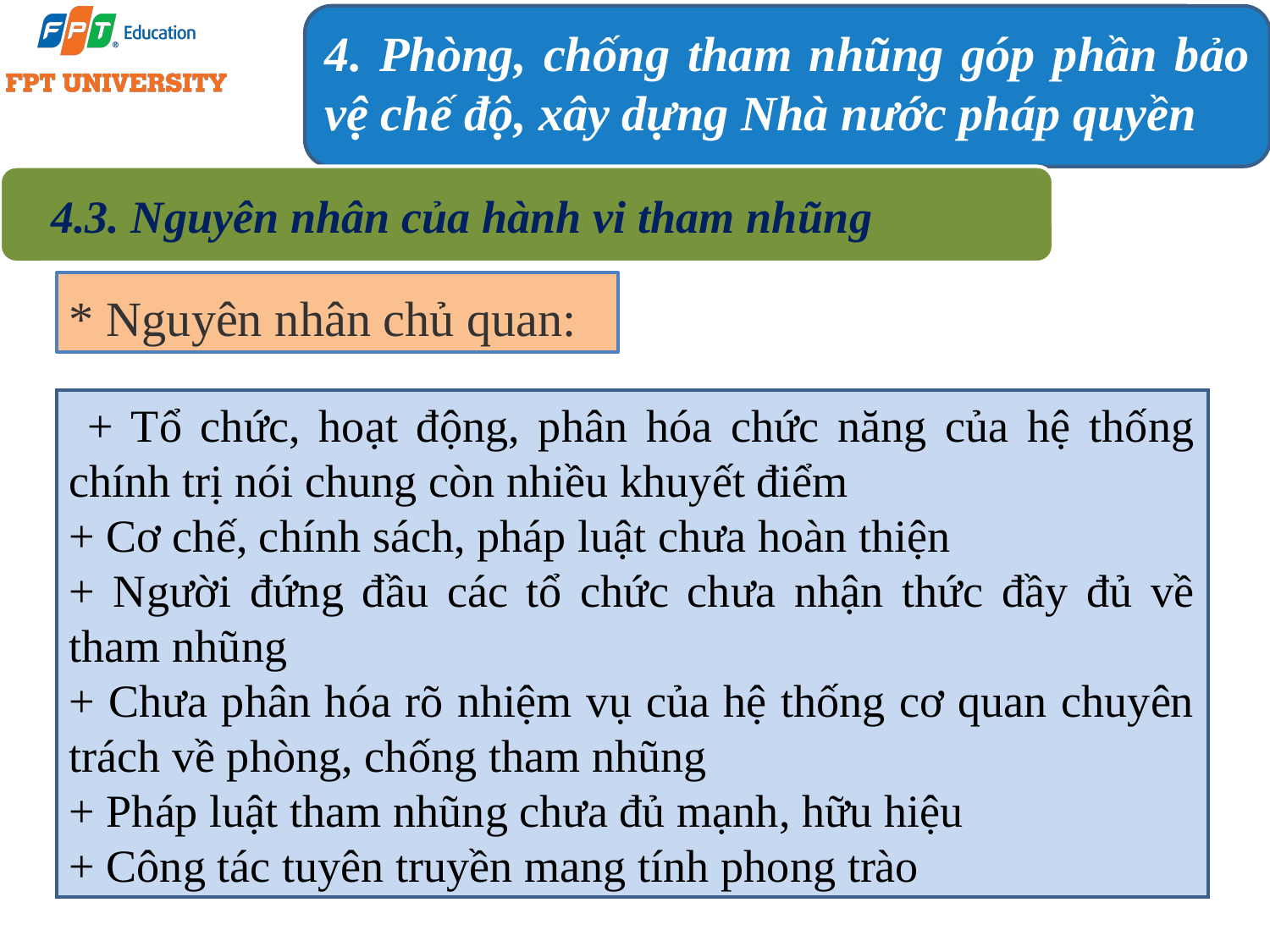

4. Phòng, chống tham nhũng góp phần bảo vệ chế độ, xây dựng Nhà nước pháp quyền

4.3. Nguyên nhân của hành vi tham nhũng
* Nguyên nhân chủ quan:
 + Tổ chức, hoạt động, phân hóa chức năng của hệ thống chính trị nói chung còn nhiều khuyết điểm
+ Cơ chế, chính sách, pháp luật chưa hoàn thiện
+ Người đứng đầu các tổ chức chưa nhận thức đầy đủ về tham nhũng
+ Chưa phân hóa rõ nhiệm vụ của hệ thống cơ quan chuyên trách về phòng, chống tham nhũng
+ Pháp luật tham nhũng chưa đủ mạnh, hữu hiệu
+ Công tác tuyên truyền mang tính phong trào